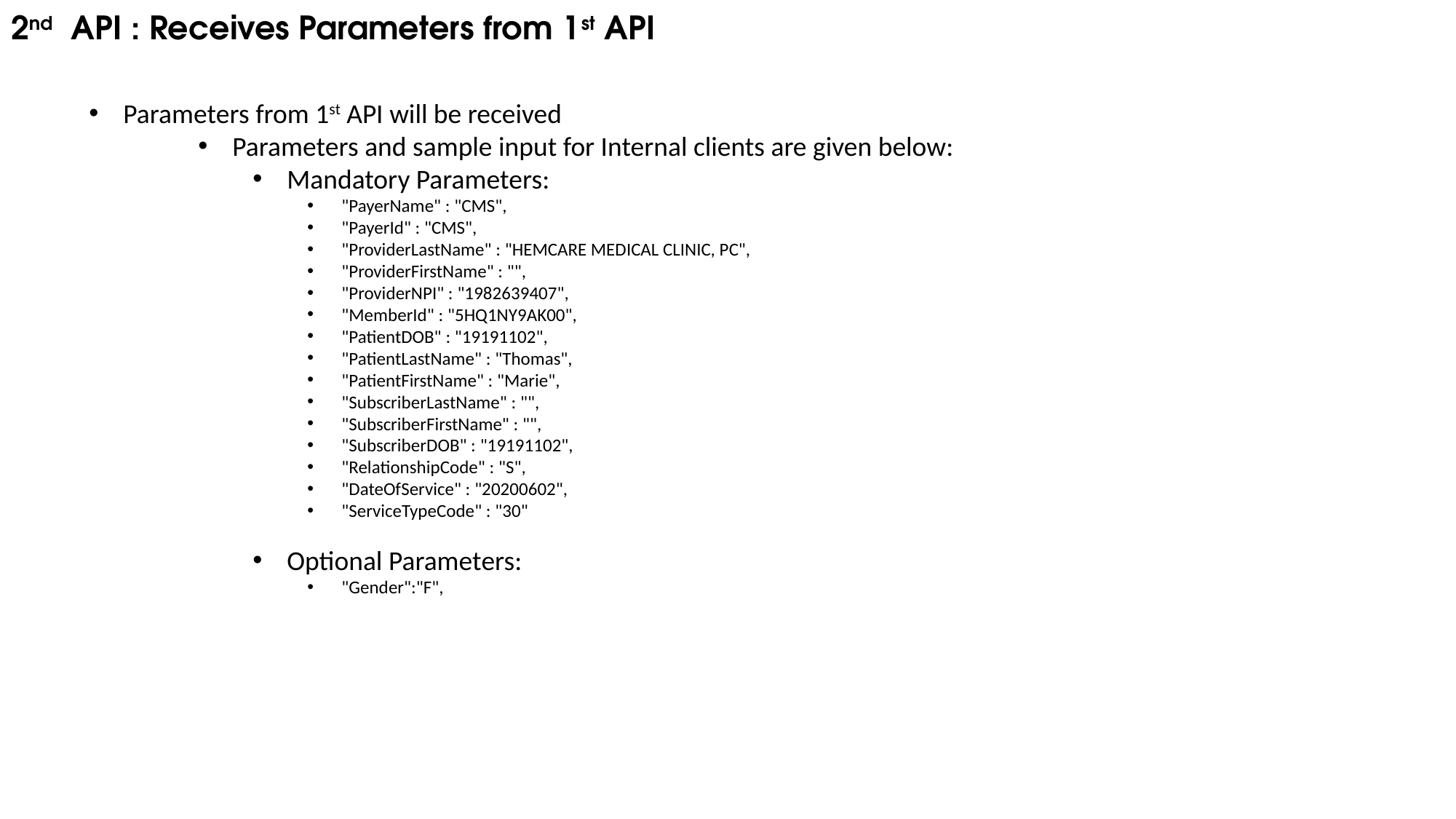

# 2nd  API : Receives Parameters from 1st API

Parameters from 1st API will be received
Parameters and sample input for Internal clients are given below:
Mandatory Parameters:
"PayerName" : "CMS",
"PayerId" : "CMS",
"ProviderLastName" : "HEMCARE MEDICAL CLINIC, PC",
"ProviderFirstName" : "",
"ProviderNPI" : "1982639407",
"MemberId" : "5HQ1NY9AK00",
"PatientDOB" : "19191102",
"PatientLastName" : "Thomas",
"PatientFirstName" : "Marie",
"SubscriberLastName" : "",
"SubscriberFirstName" : "",
"SubscriberDOB" : "19191102",
"RelationshipCode" : "S",
"DateOfService" : "20200602",
"ServiceTypeCode" : "30"

Optional Parameters:
"Gender":"F",